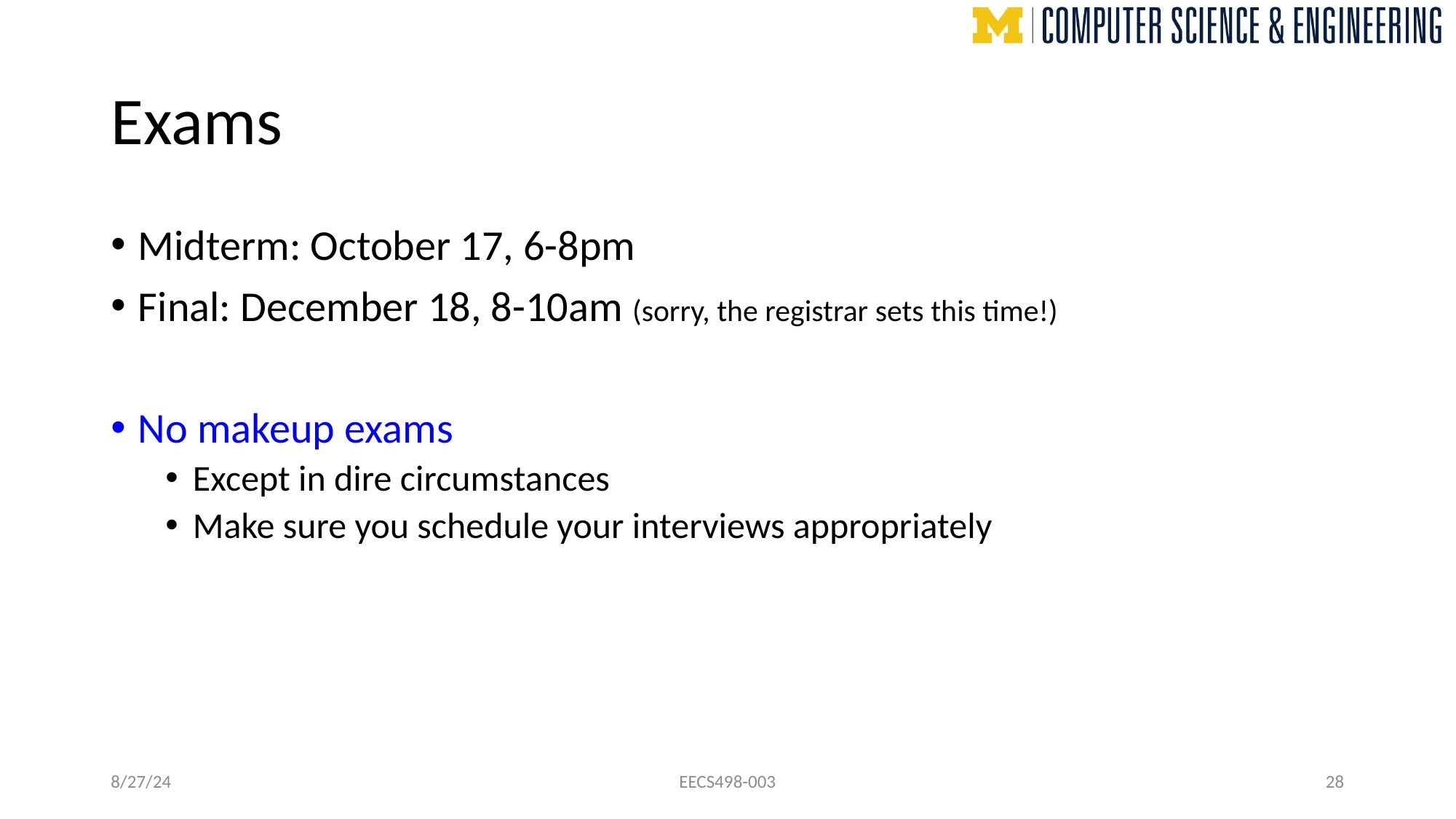

# Exams
Midterm: October 17, 6-8pm
Final: December 18, 8-10am (sorry, the registrar sets this time!)

No makeup exams
Except in dire circumstances
Make sure you schedule your interviews appropriately
8/27/24
EECS498-003
28